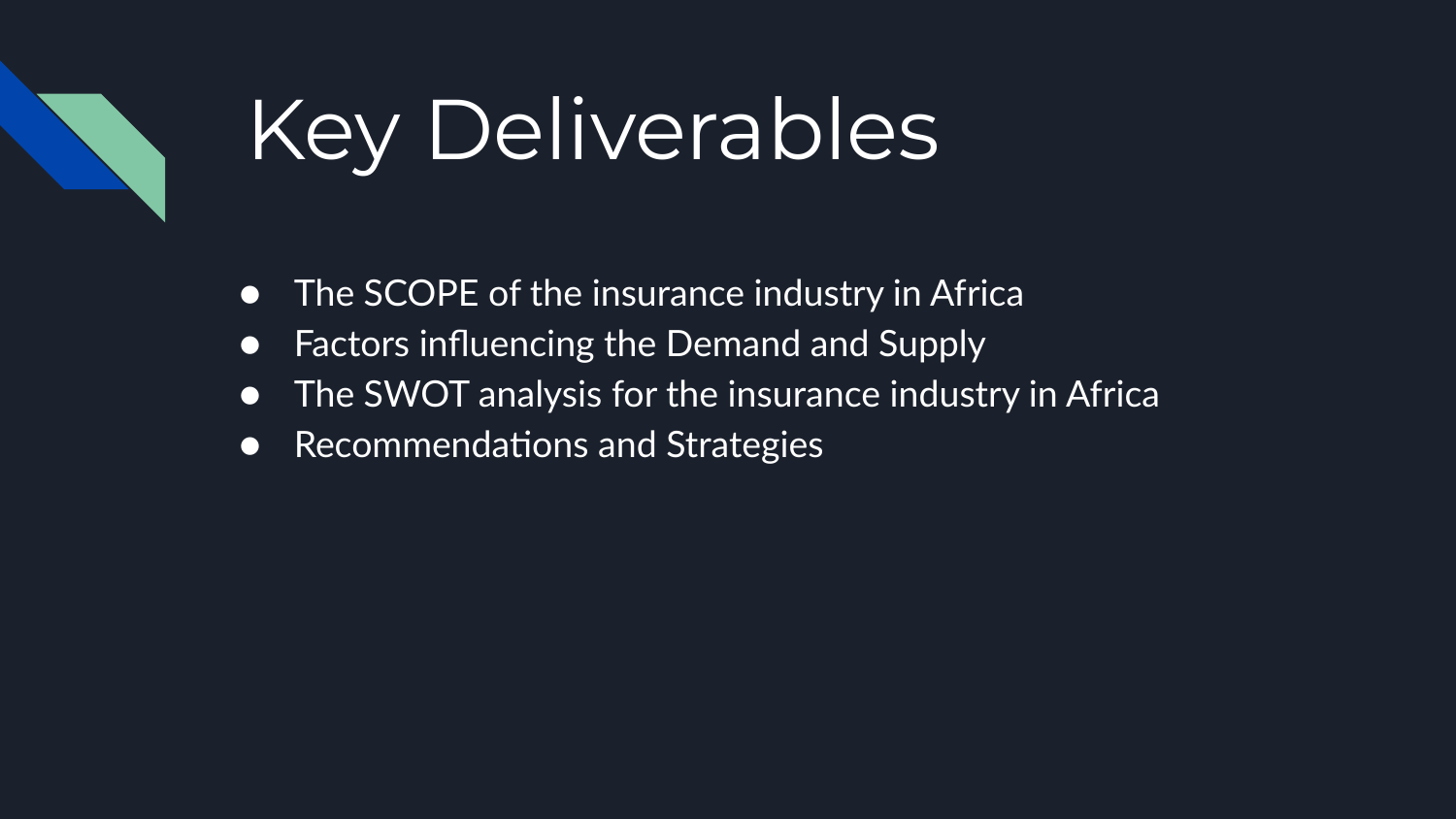

# Key Deliverables
The SCOPE of the insurance industry in Africa
Factors influencing the Demand and Supply
The SWOT analysis for the insurance industry in Africa
Recommendations and Strategies